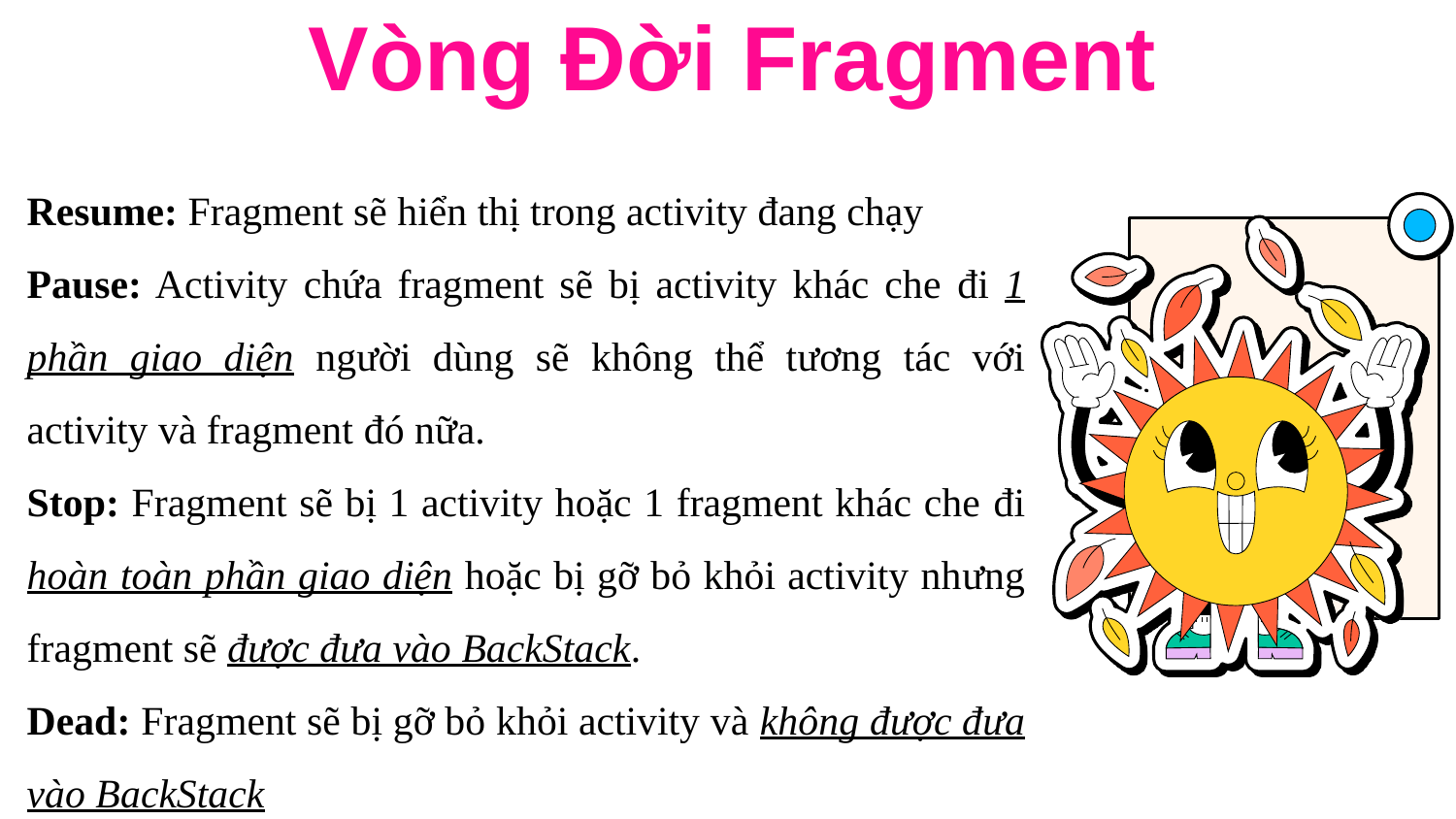

Vòng Đời Fragment
Resume: Fragment sẽ hiển thị trong activity đang chạy
Pause: Activity chứa fragment sẽ bị activity khác che đi 1 phần giao diện người dùng sẽ không thể tương tác với activity và fragment đó nữa.
Stop: Fragment sẽ bị 1 activity hoặc 1 fragment khác che đi hoàn toàn phần giao diện hoặc bị gỡ bỏ khỏi activity nhưng fragment sẽ được đưa vào BackStack.
Dead: Fragment sẽ bị gỡ bỏ khỏi activity và không được đưa vào BackStack